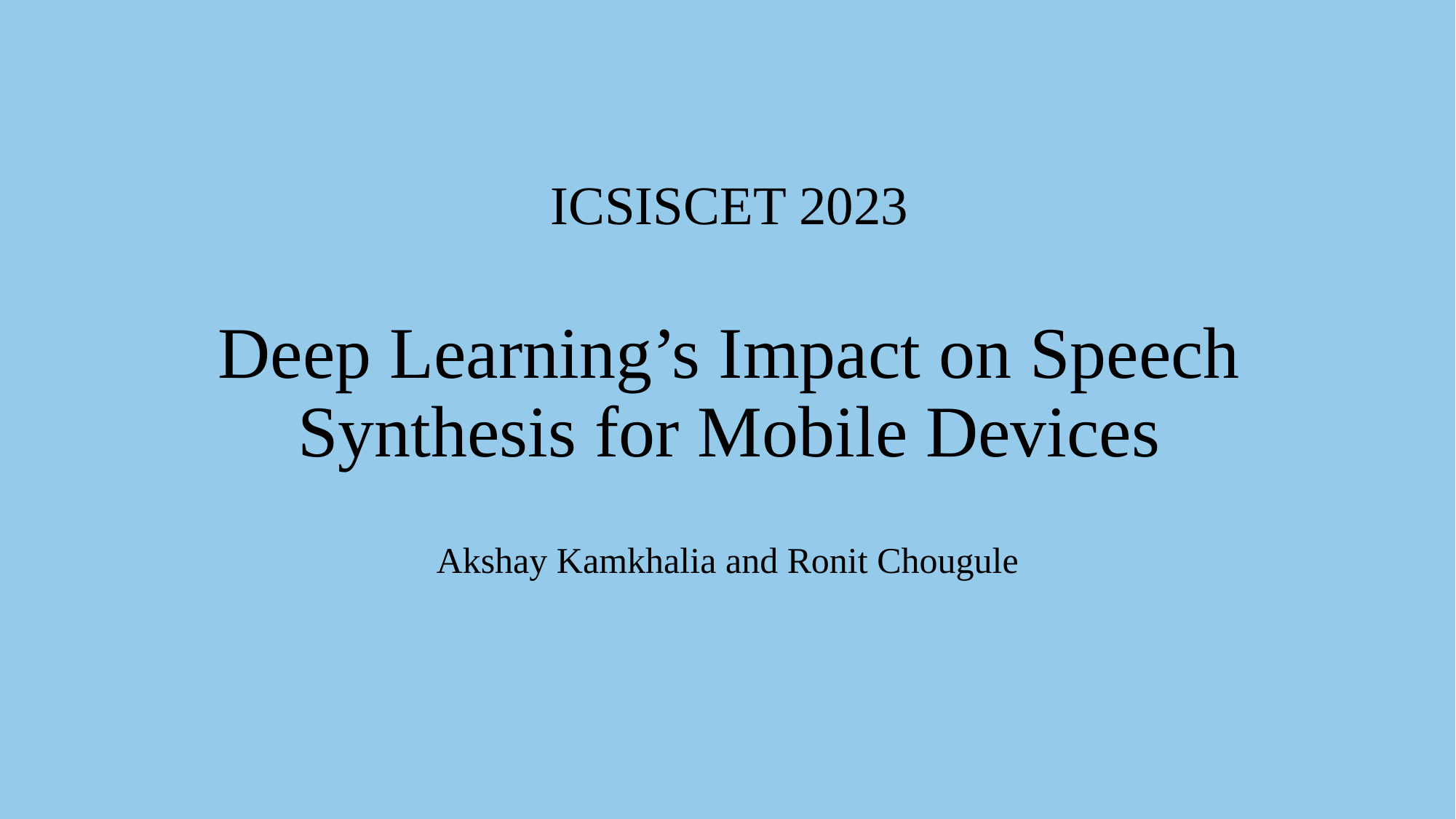

# ICSISCET 2023 Deep Learning’s Impact on Speech Synthesis for Mobile Devices
Akshay Kamkhalia and Ronit Chougule